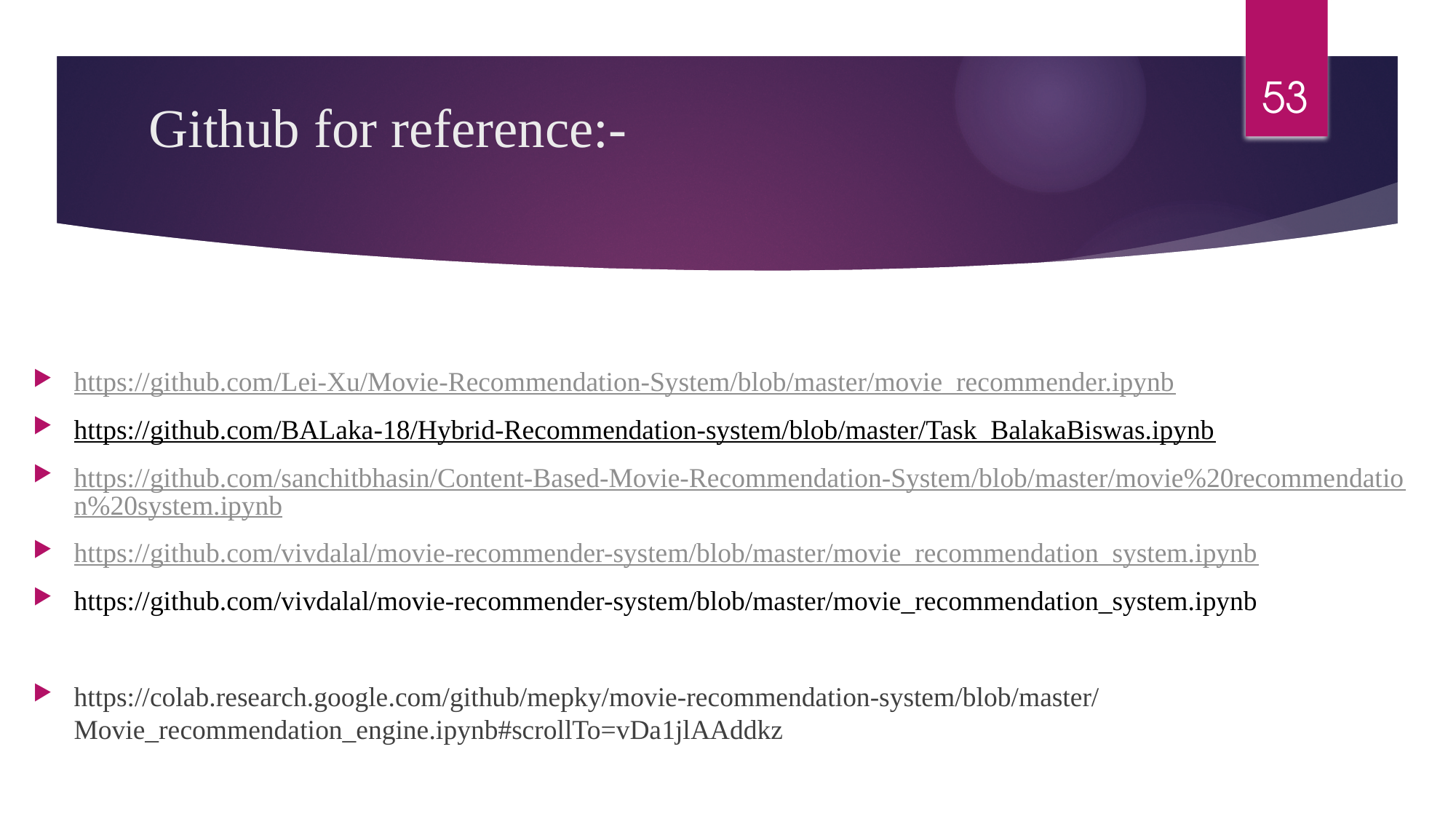

53
# Github for reference:-

https://github.com/Lei-Xu/Movie-Recommendation-System/blob/master/movie_recommender.ipynb
https://github.com/BALaka-18/Hybrid-Recommendation-system/blob/master/Task_BalakaBiswas.ipynb
https://github.com/sanchitbhasin/Content-Based-Movie-Recommendation-System/blob/master/movie%20recommendation%20system.ipynb
https://github.com/vivdalal/movie-recommender-system/blob/master/movie_recommendation_system.ipynb
https://github.com/vivdalal/movie-recommender-system/blob/master/movie_recommendation_system.ipynb

https://colab.research.google.com/github/mepky/movie-recommendation-system/blob/master/Movie_recommendation_engine.ipynb#scrollTo=vDa1jlAAddkz